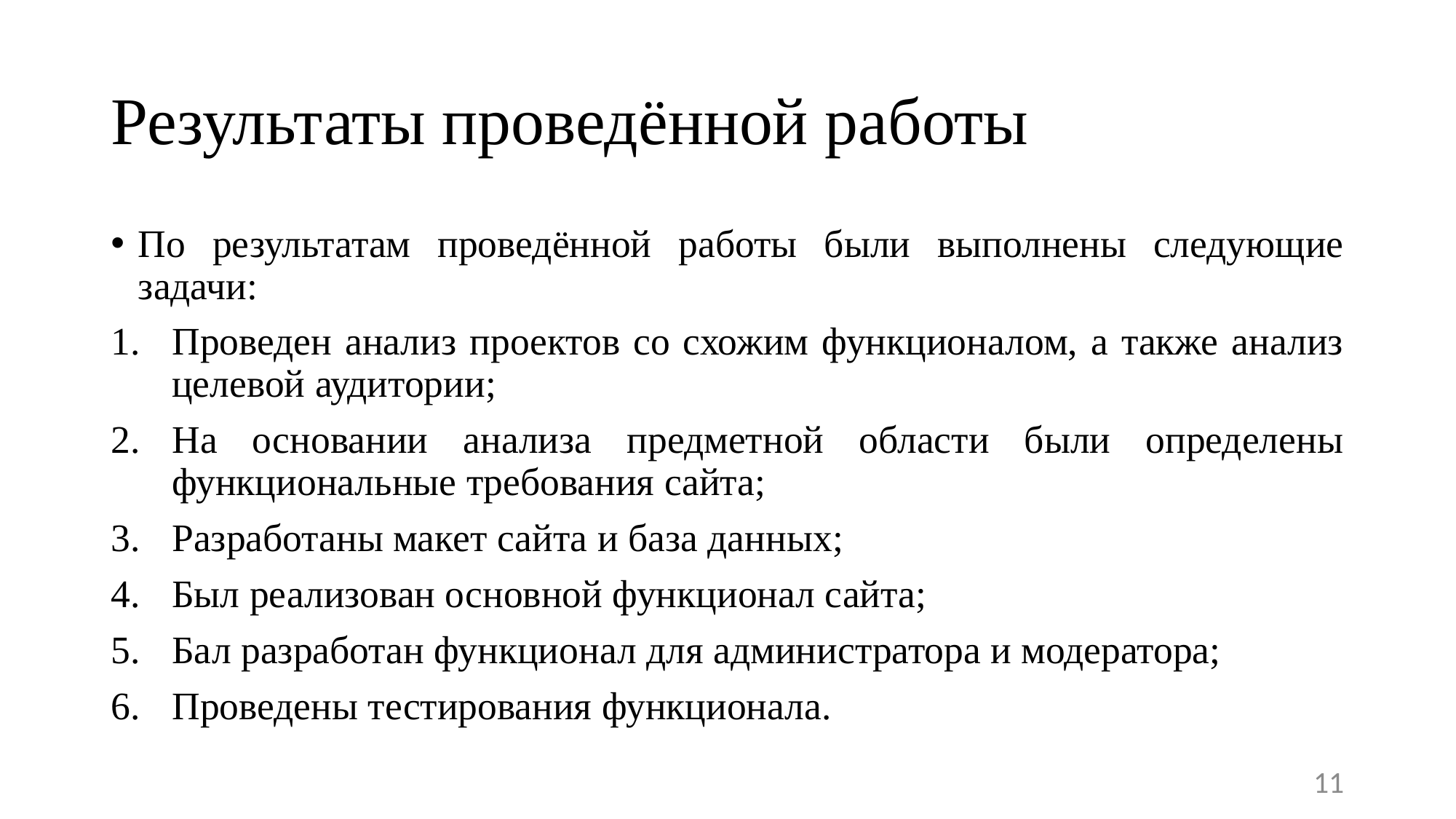

# Результаты проведённой работы
По результатам проведённой работы были выполнены следующие задачи:
Проведен анализ проектов со схожим функционалом, а также анализ целевой аудитории;
На основании анализа предметной области были определены функциональные требования сайта;
Разработаны макет сайта и база данных;
Был реализован основной функционал сайта;
Бал разработан функционал для администратора и модератора;
Проведены тестирования функционала.
11